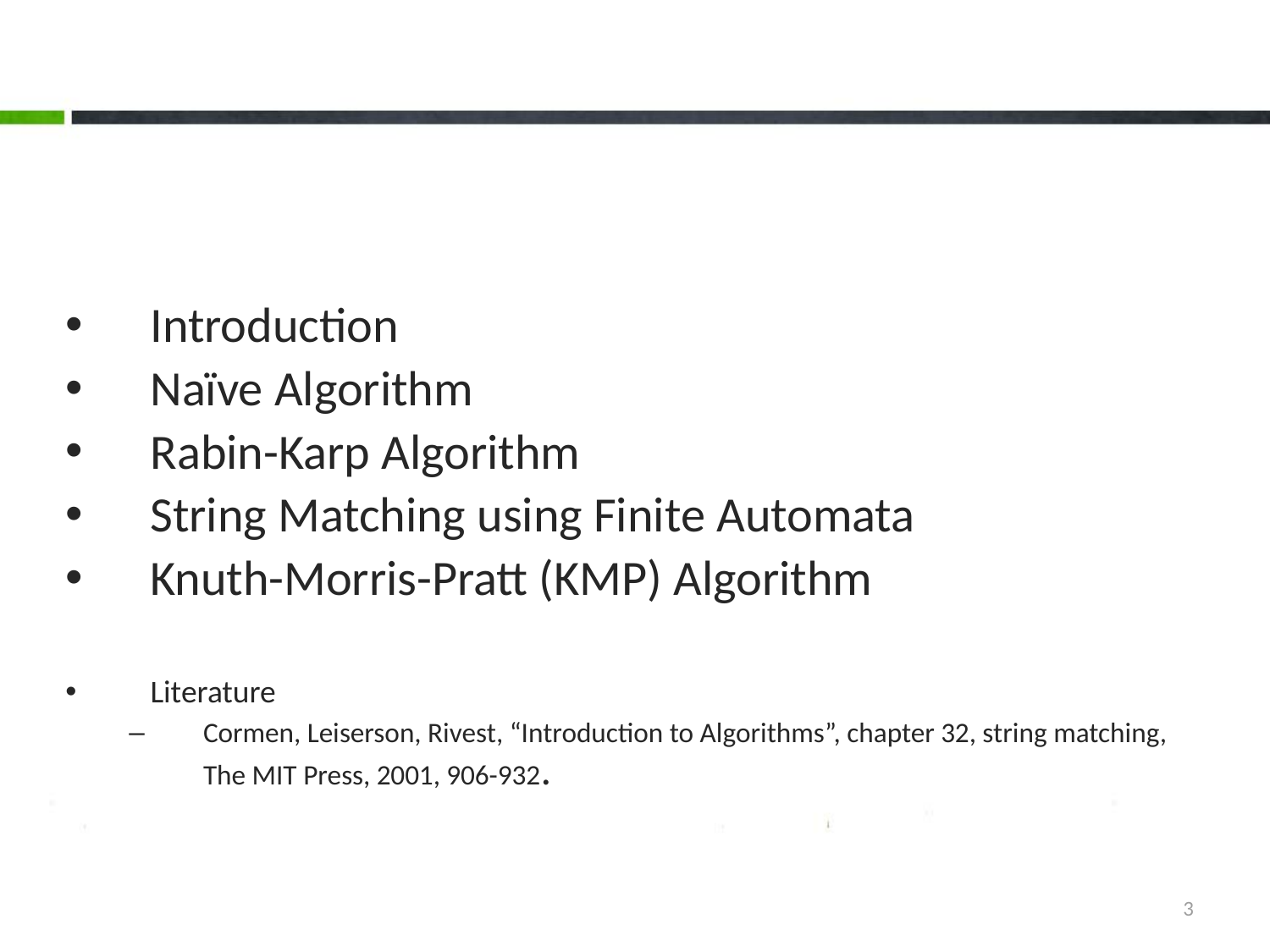

Introduction
Naïve Algorithm
Rabin-Karp Algorithm
String Matching using Finite Automata
Knuth-Morris-Pratt (KMP) Algorithm

Literature
Cormen, Leiserson, Rivest, “Introduction to Algorithms”, chapter 32, string matching, The MIT Press, 2001, 906-932.

3